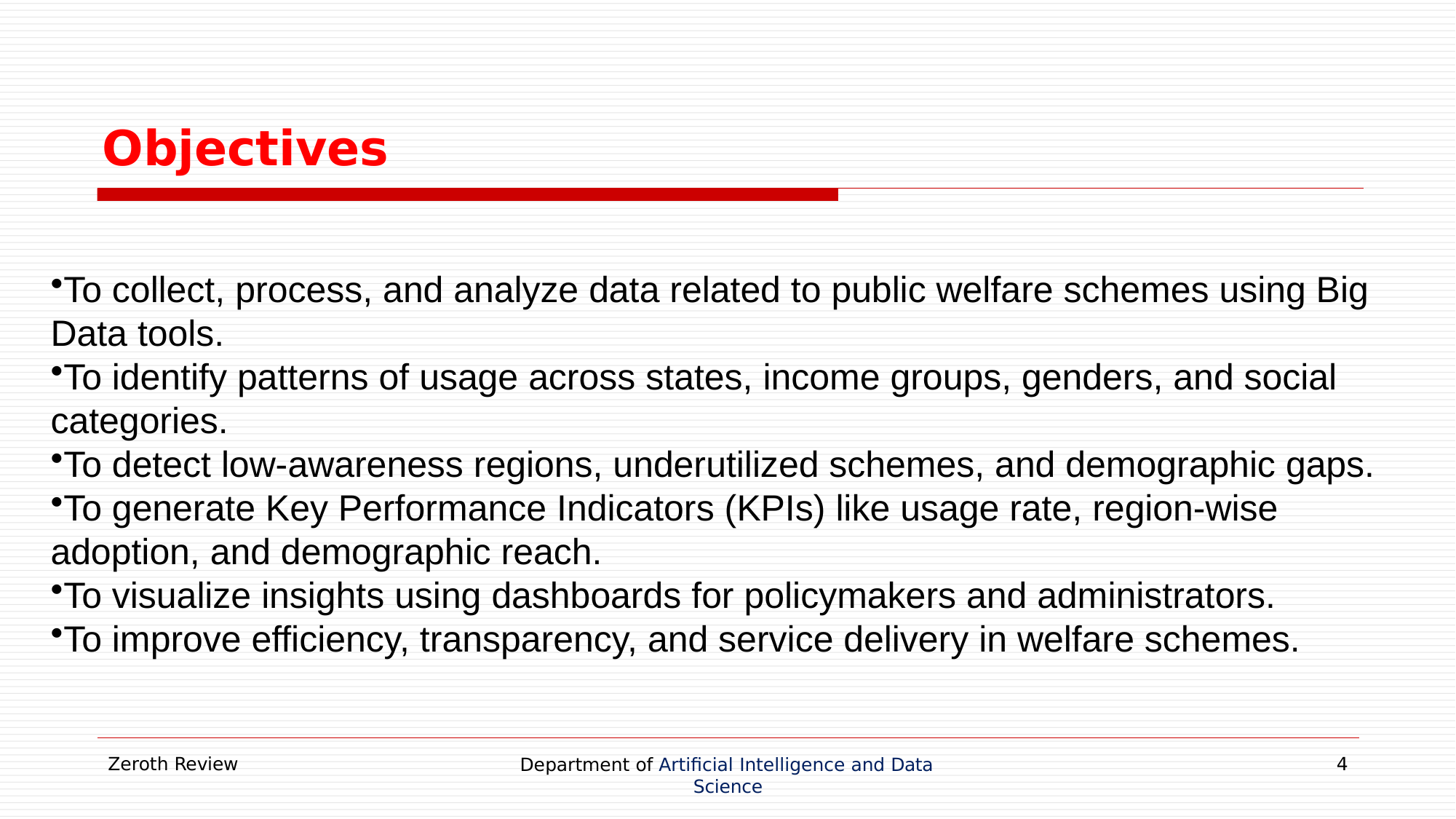

# Objectives

To collect, process, and analyze data related to public welfare schemes using Big Data tools.
To identify patterns of usage across states, income groups, genders, and social categories.
To detect low-awareness regions, underutilized schemes, and demographic gaps.
To generate Key Performance Indicators (KPIs) like usage rate, region-wise adoption, and demographic reach.
To visualize insights using dashboards for policymakers and administrators.
To improve efficiency, transparency, and service delivery in welfare schemes.
Zeroth Review
Department of Artificial Intelligence and Data Science
4